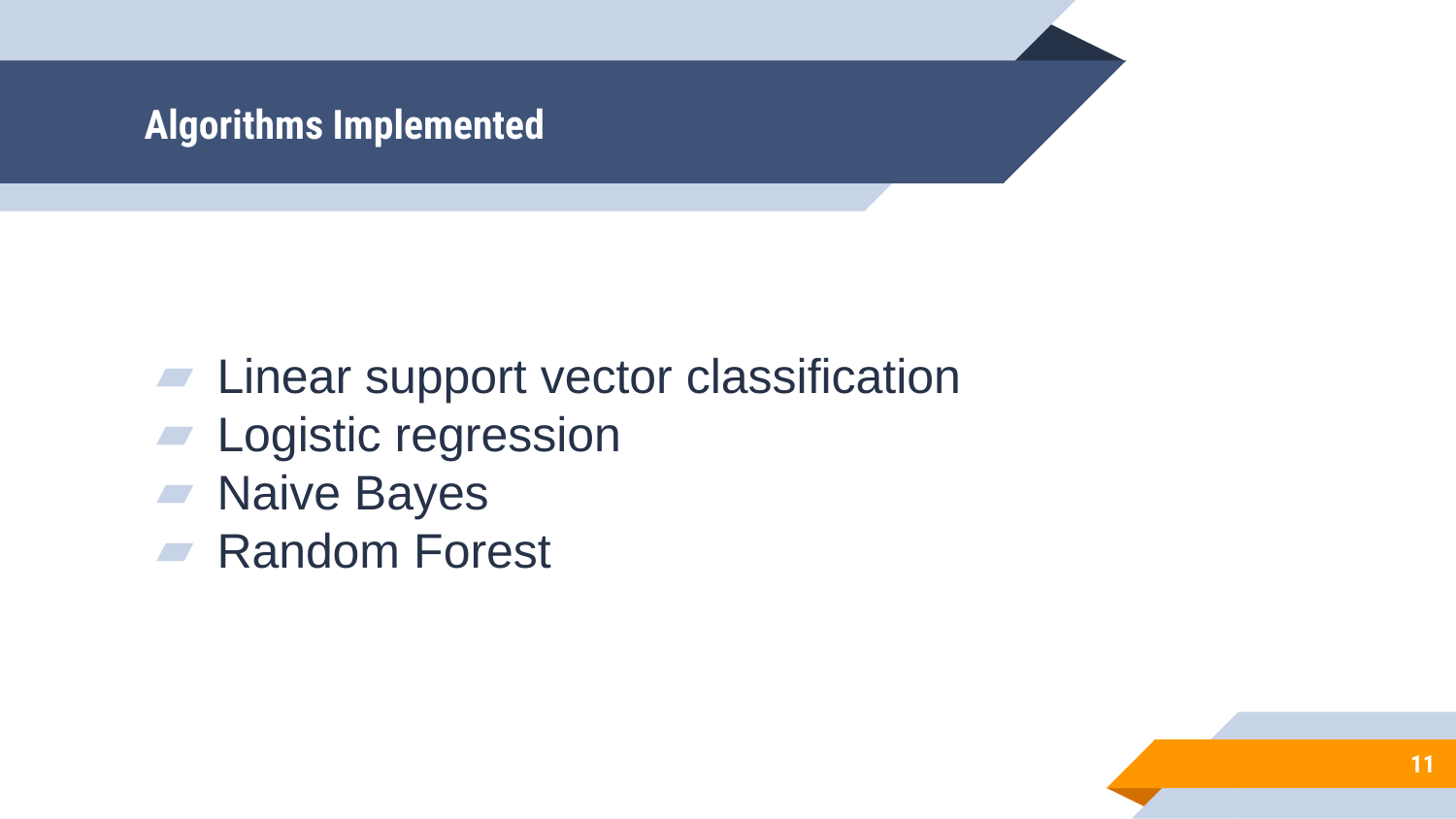

# Algorithms Implemented
Linear support vector classification
Logistic regression
Naive Bayes
Random Forest
11